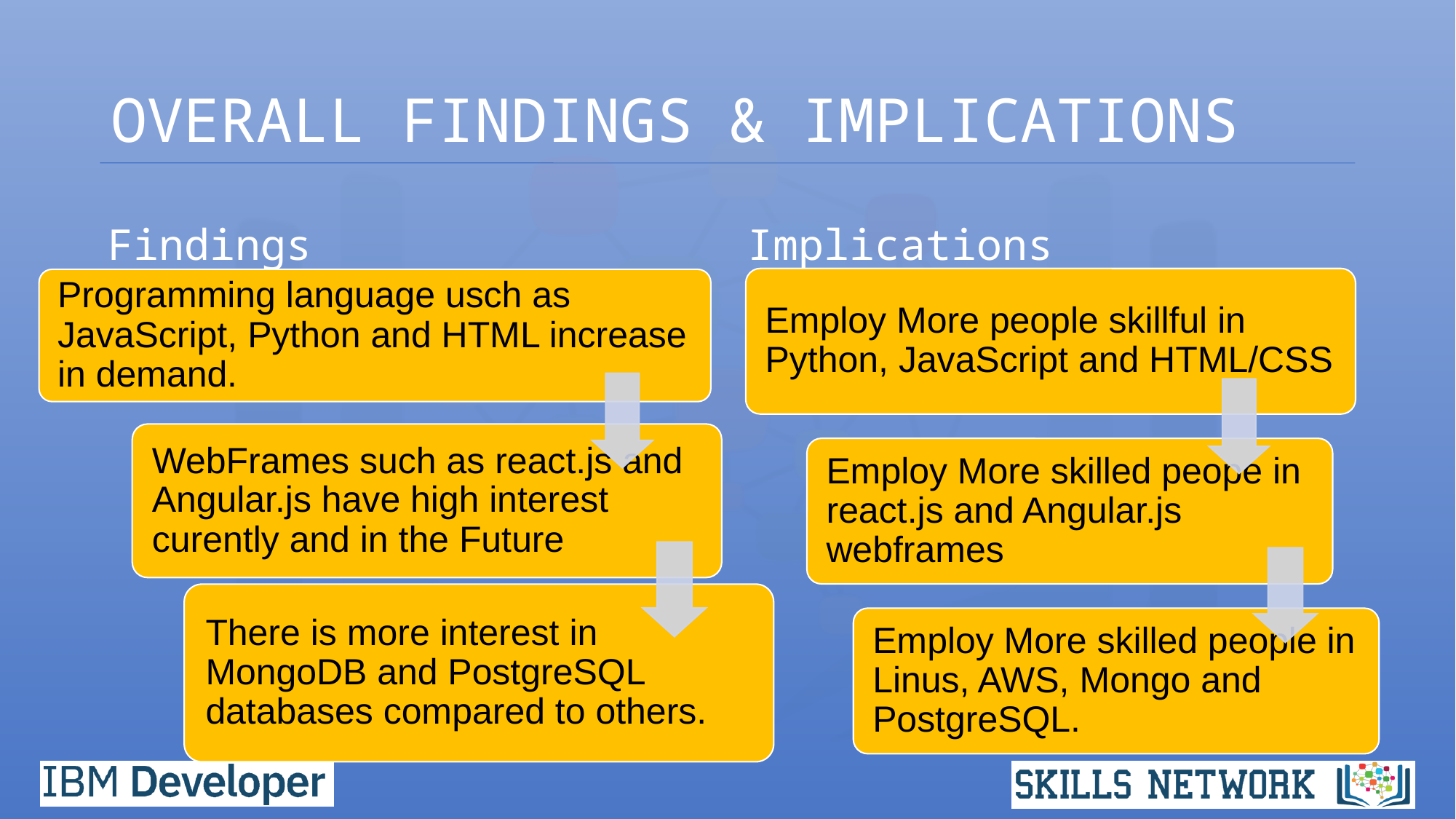

# OVERALL FINDINGS & IMPLICATIONS
Findings

Implications

Employ More people skillful in Python, JavaScript and HTML/CSS
Employ More skilled peope in react.js and Angular.js webframes
Employ More skilled people in Linus, AWS, Mongo and PostgreSQL.

Programming language usch as JavaScript, Python and HTML increase in demand.
WebFrames such as react.js and Angular.js have high interest curently and in the Future
There is more interest in MongoDB and PostgreSQL databases compared to others.